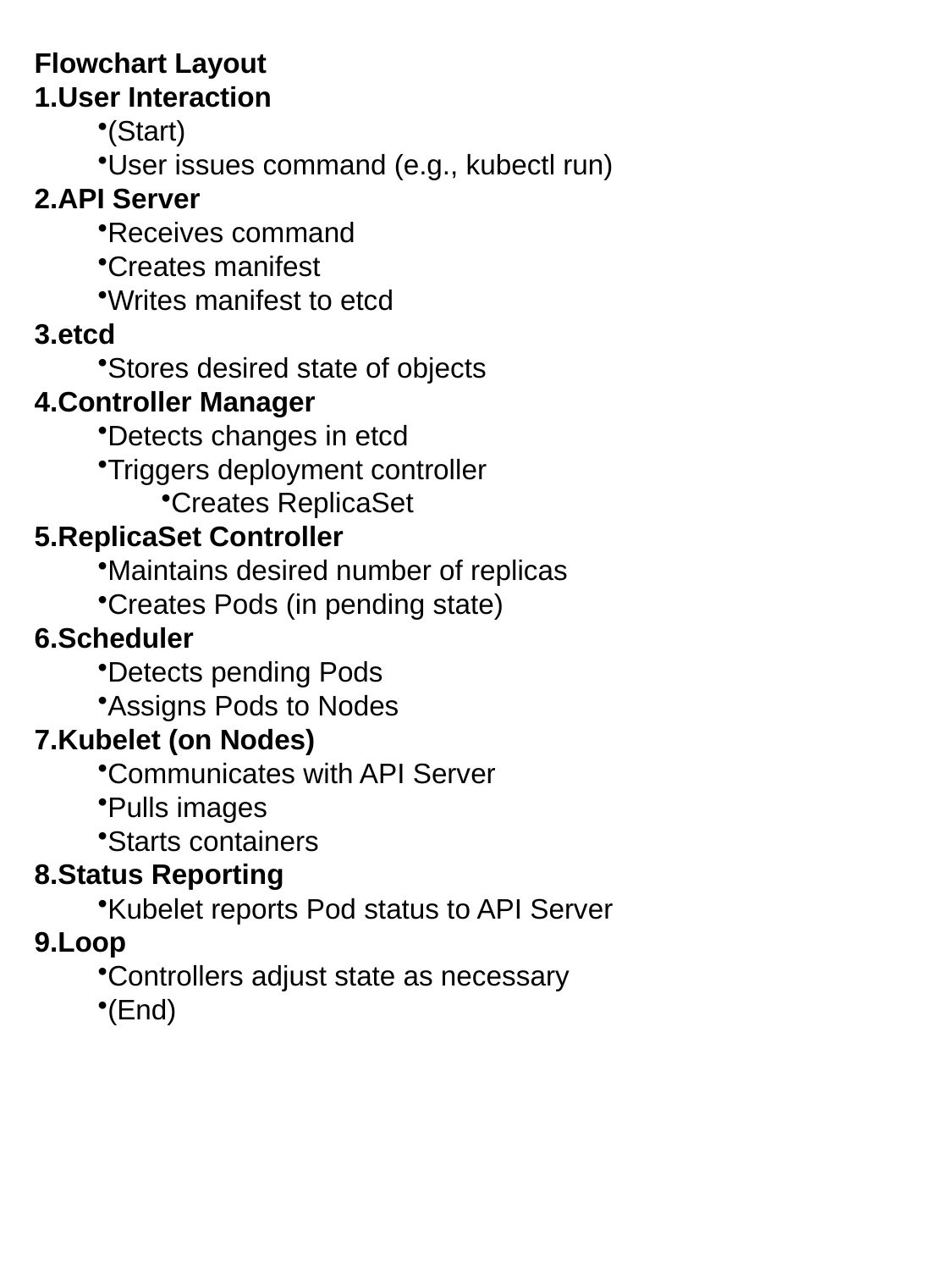

Flowchart Layout
User Interaction
(Start)
User issues command (e.g., kubectl run)
API Server
Receives command
Creates manifest
Writes manifest to etcd
etcd
Stores desired state of objects
Controller Manager
Detects changes in etcd
Triggers deployment controller
Creates ReplicaSet
ReplicaSet Controller
Maintains desired number of replicas
Creates Pods (in pending state)
Scheduler
Detects pending Pods
Assigns Pods to Nodes
Kubelet (on Nodes)
Communicates with API Server
Pulls images
Starts containers
Status Reporting
Kubelet reports Pod status to API Server
Loop
Controllers adjust state as necessary
(End)